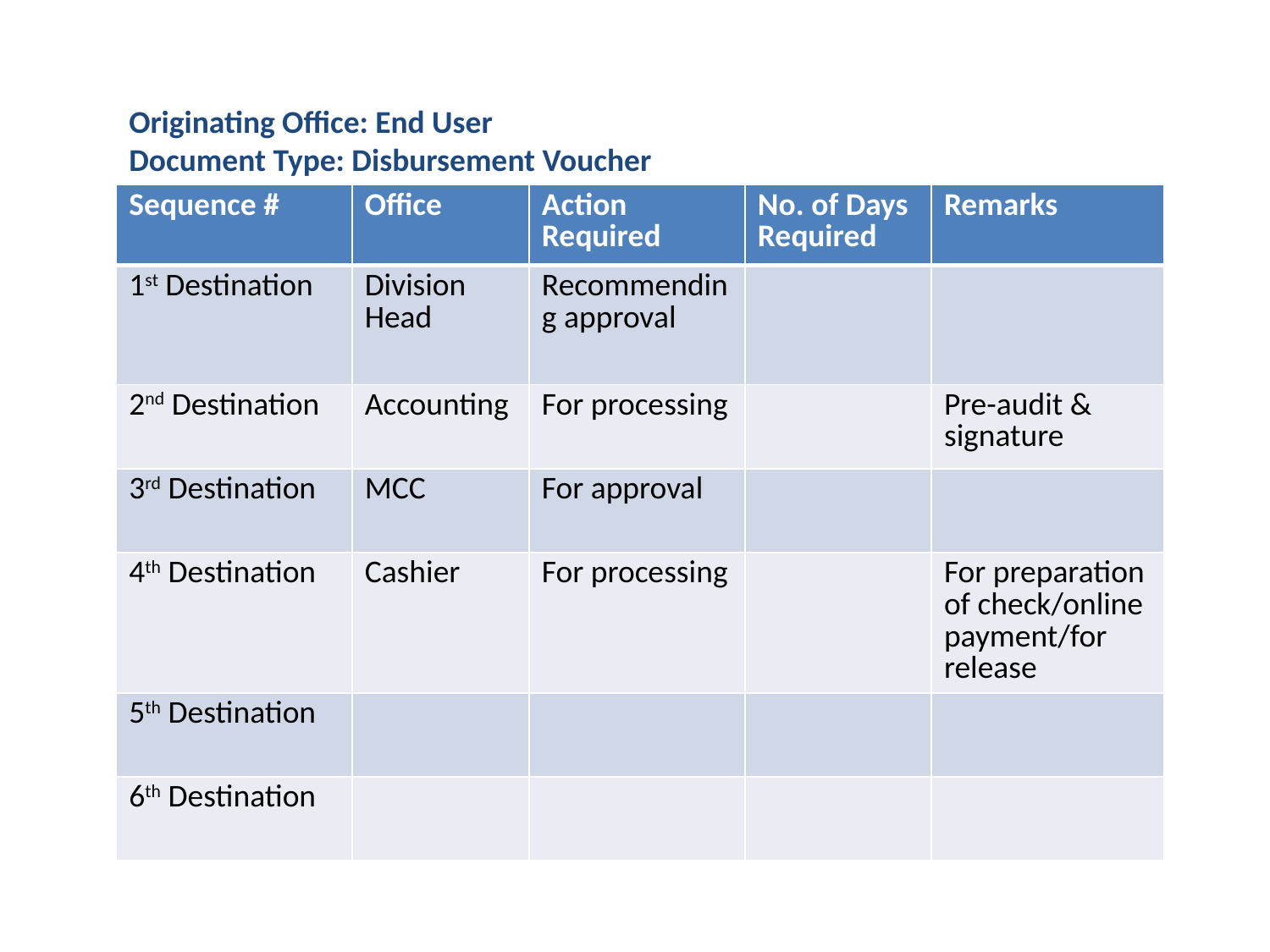

Originating Office: End User
Document Type: Disbursement Voucher
| Sequence # | Office | Action Required | No. of Days Required | Remarks |
| --- | --- | --- | --- | --- |
| 1st Destination | Division Head | Recommending approval |  |  |
| 2nd Destination | Accounting | For processing |  | Pre-audit & signature |
| 3rd Destination | MCC | For approval |  |  |
| 4th Destination | Cashier | For processing |  | For preparation of check/online payment/for release |
| 5th Destination |  |  |  |  |
| 6th Destination |  |  |  |  |